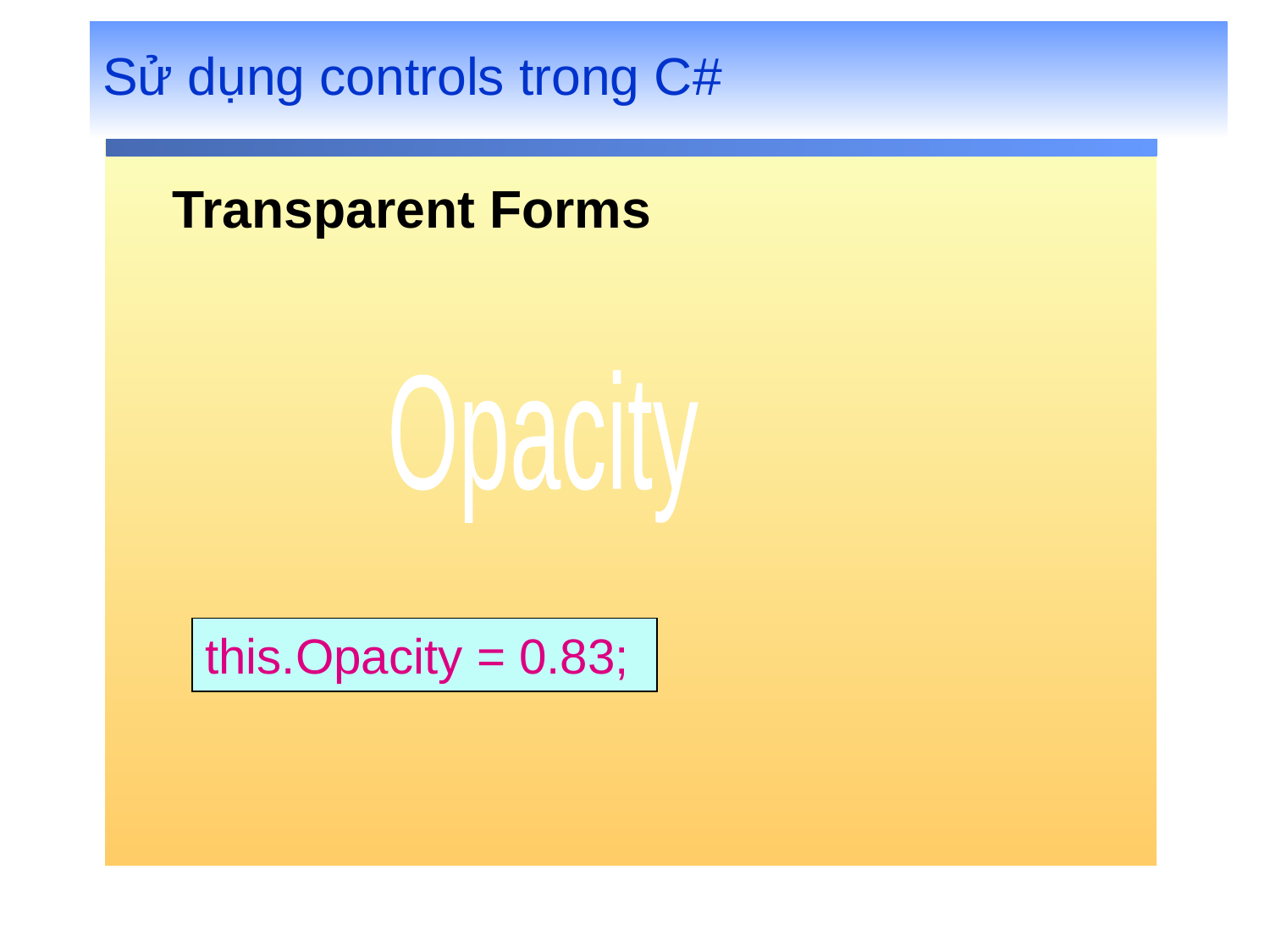

# Sử dụng controls trong C#
Transparent Forms
Opacity
this.Opacity = 0.83;